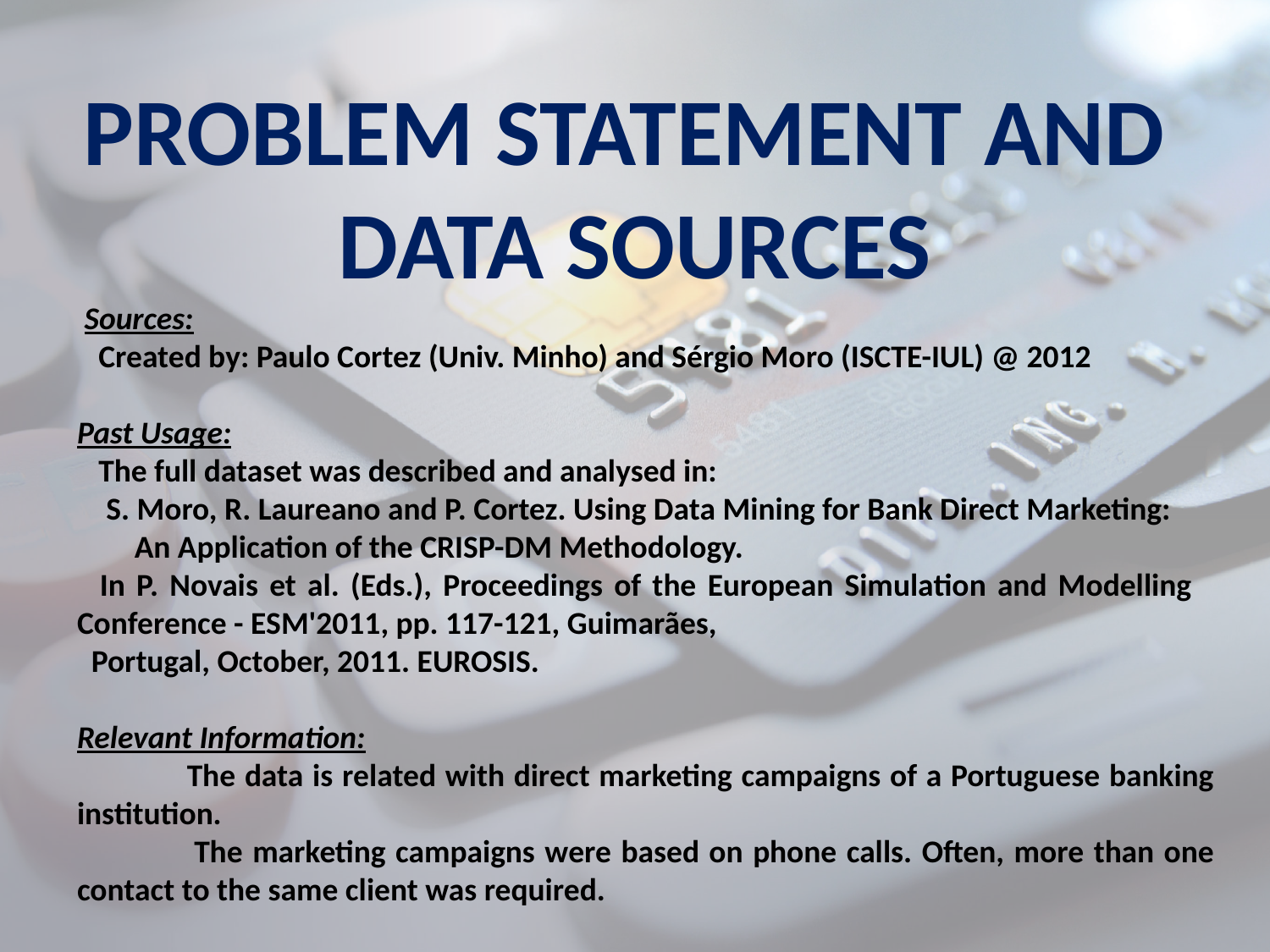

PROBLEM STATEMENT AND
DATA SOURCES
 Sources:
   Created by: Paulo Cortez (Univ. Minho) and Sérgio Moro (ISCTE-IUL) @ 2012

Past Usage:
   The full dataset was described and analysed in:
    S. Moro, R. Laureano and P. Cortez. Using Data Mining for Bank Direct Marketing:               An Application of the CRISP-DM Methodology.
  In P. Novais et al. (Eds.), Proceedings of the European Simulation and Modelling   Conference - ESM'2011, pp. 117-121, Guimarães,
  Portugal, October, 2011. EUROSIS.

Relevant Information:
            The data is related with direct marketing campaigns of a Portuguese banking institution.
            The marketing campaigns were based on phone calls. Often, more than one contact to the same client was required.